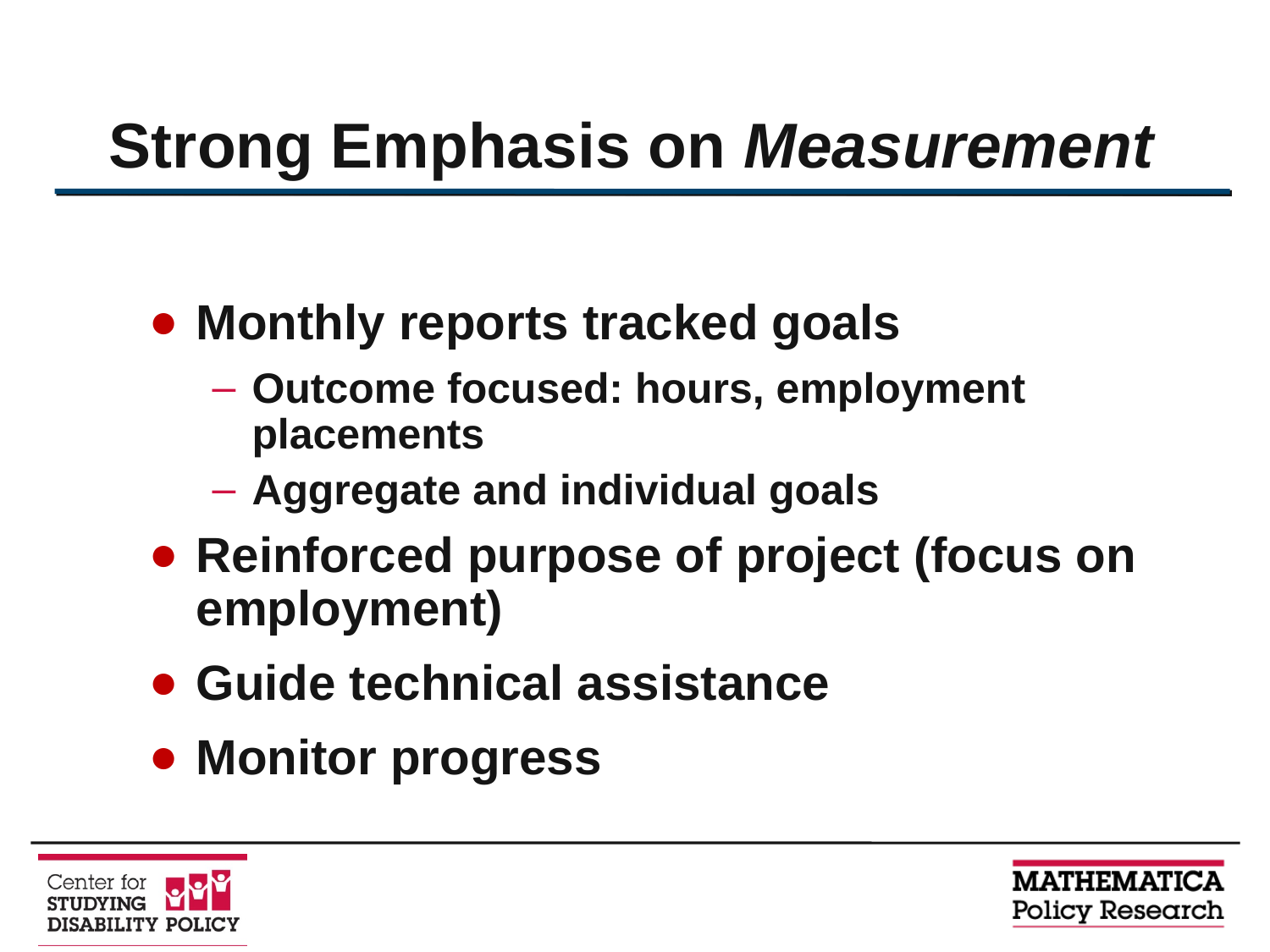

# Strong Emphasis on Measurement
Monthly reports tracked goals
Outcome focused: hours, employment placements
Aggregate and individual goals
Reinforced purpose of project (focus on employment)
Guide technical assistance
Monitor progress